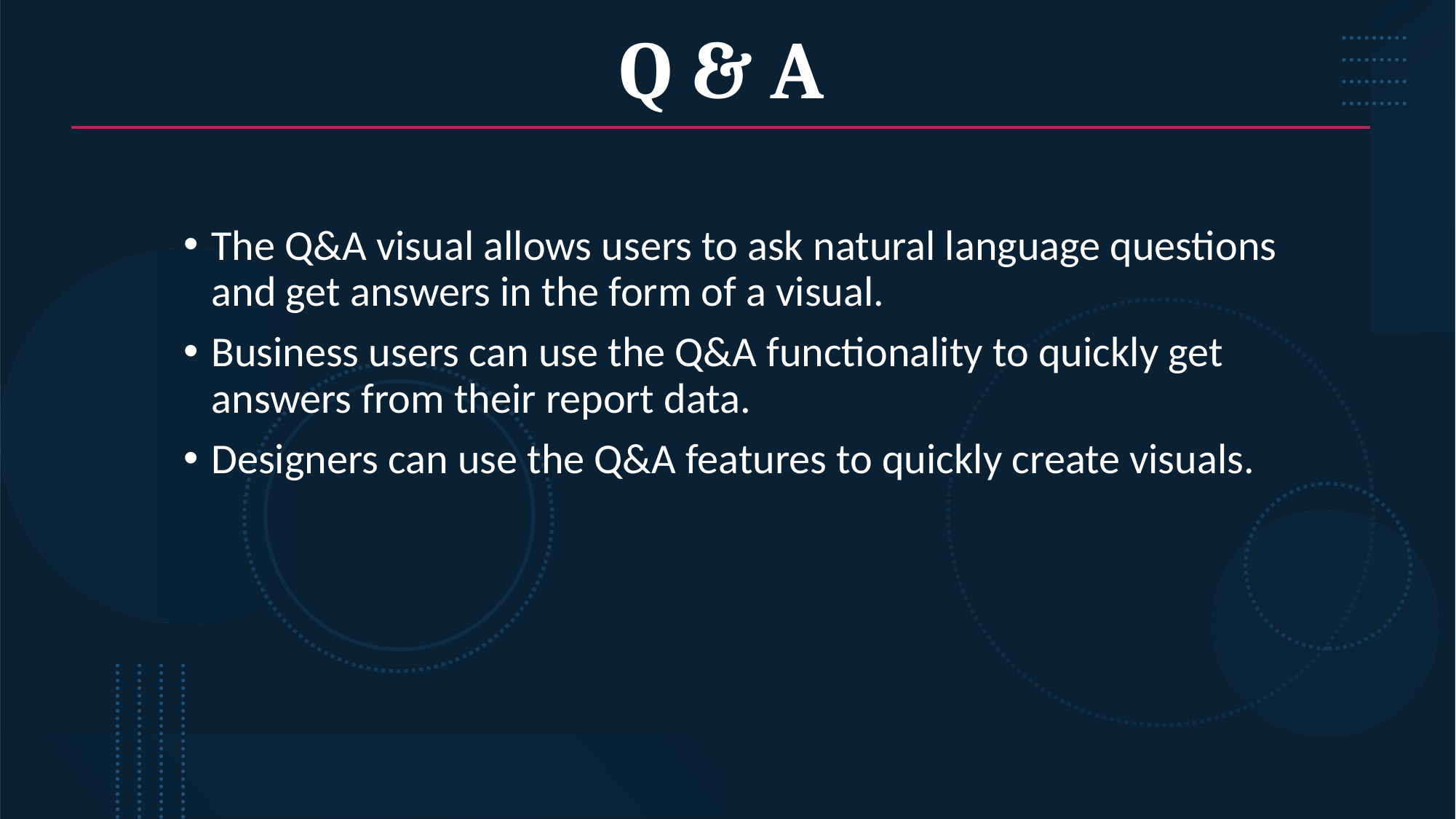

# Q & A

The Q&A visual allows users to ask natural language questions and get answers in the form of a visual.
Business users can use the Q&A functionality to quickly get answers from their report data.
Designers can use the Q&A features to quickly create visuals.